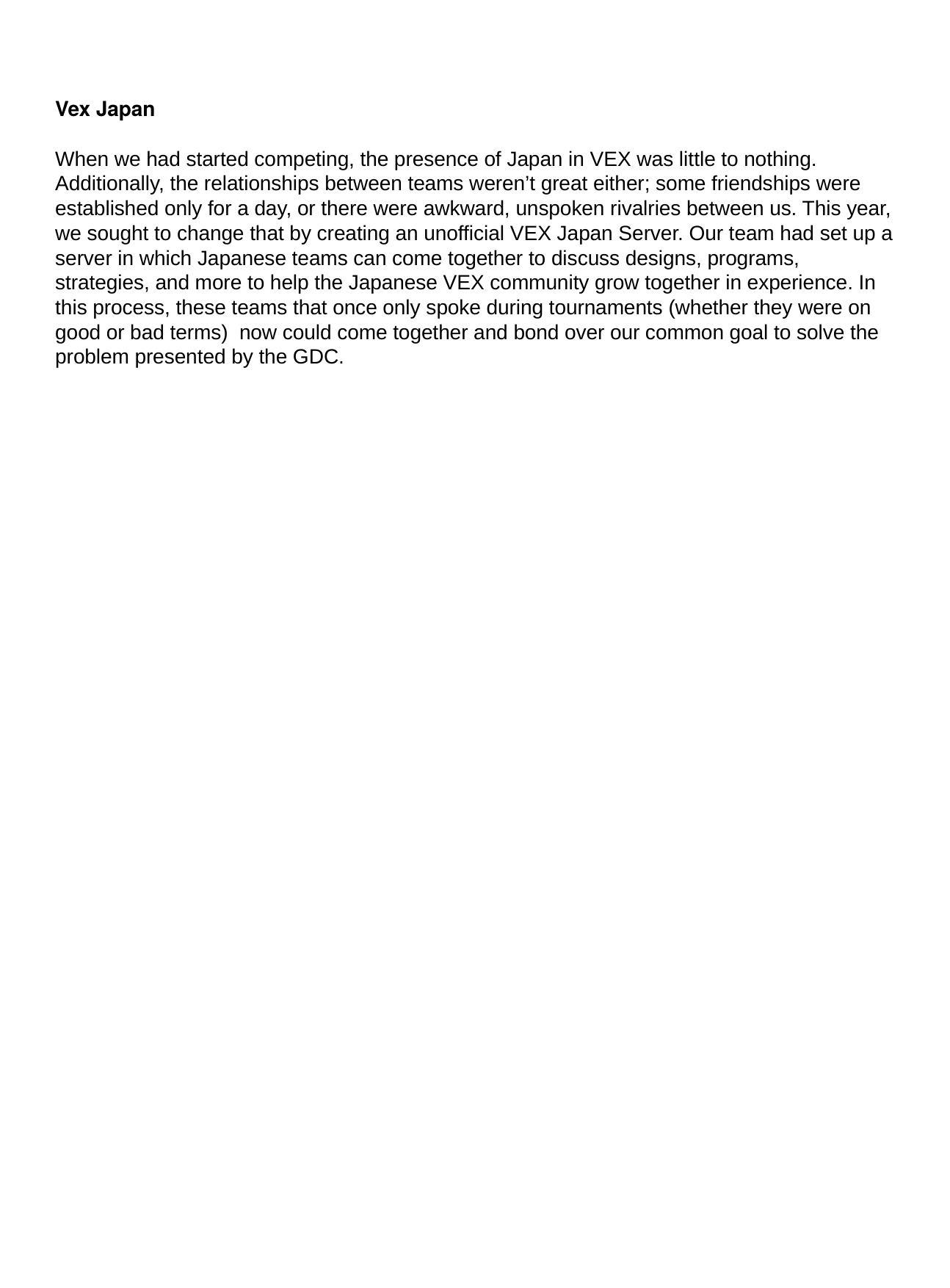

Vex Japan

When we had started competing, the presence of Japan in VEX was little to nothing. Additionally, the relationships between teams weren’t great either; some friendships were established only for a day, or there were awkward, unspoken rivalries between us. This year, we sought to change that by creating an unofficial VEX Japan Server. Our team had set up a server in which Japanese teams can come together to discuss designs, programs, strategies, and more to help the Japanese VEX community grow together in experience. In this process, these teams that once only spoke during tournaments (whether they were on good or bad terms)  now could come together and bond over our common goal to solve the problem presented by the GDC.